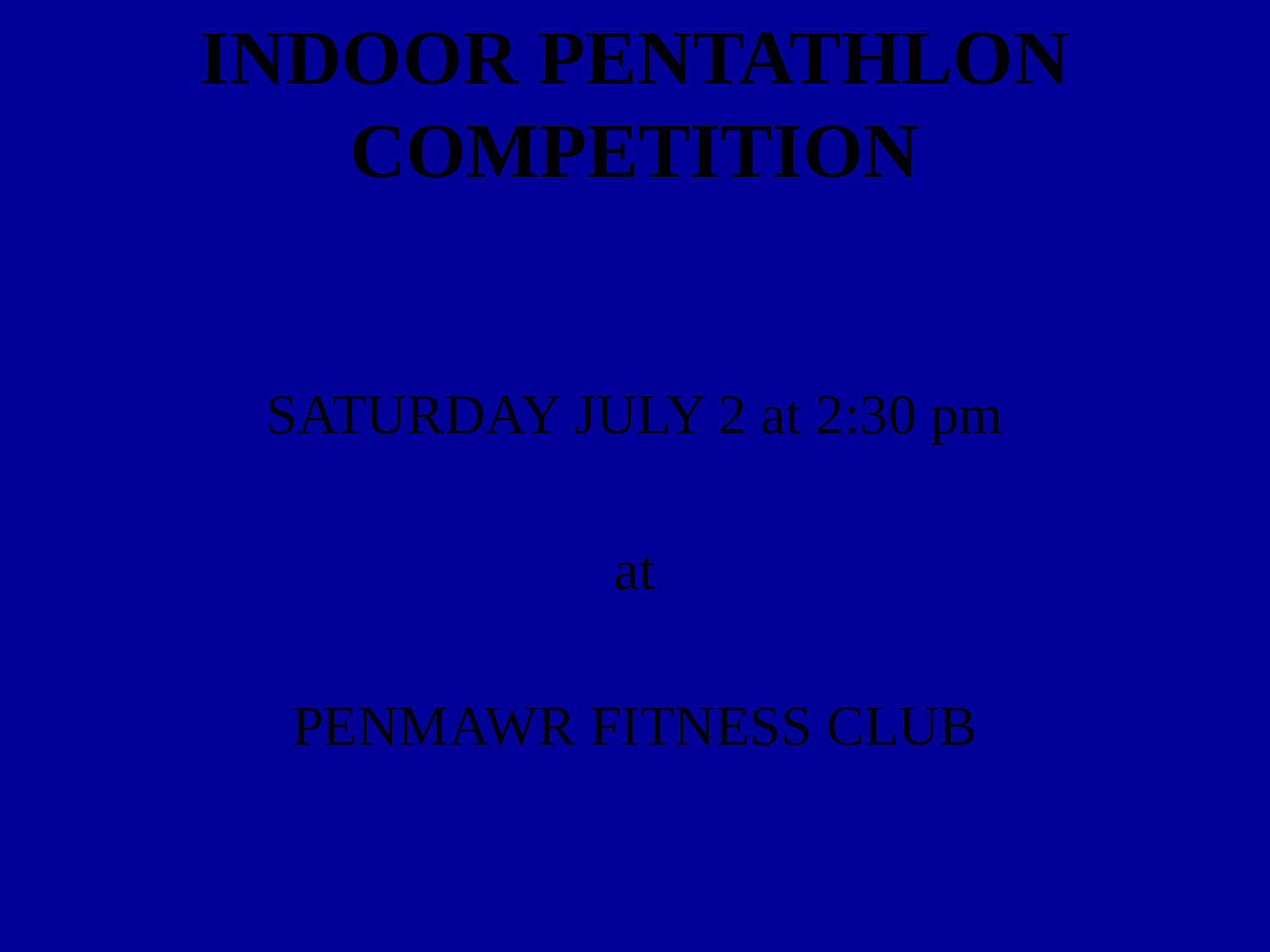

# INDOOR PENTATHLON COMPETITION
SATURDAY JULY 2 at 2:30 pm

at

PENMAWR FITNESS CLUB